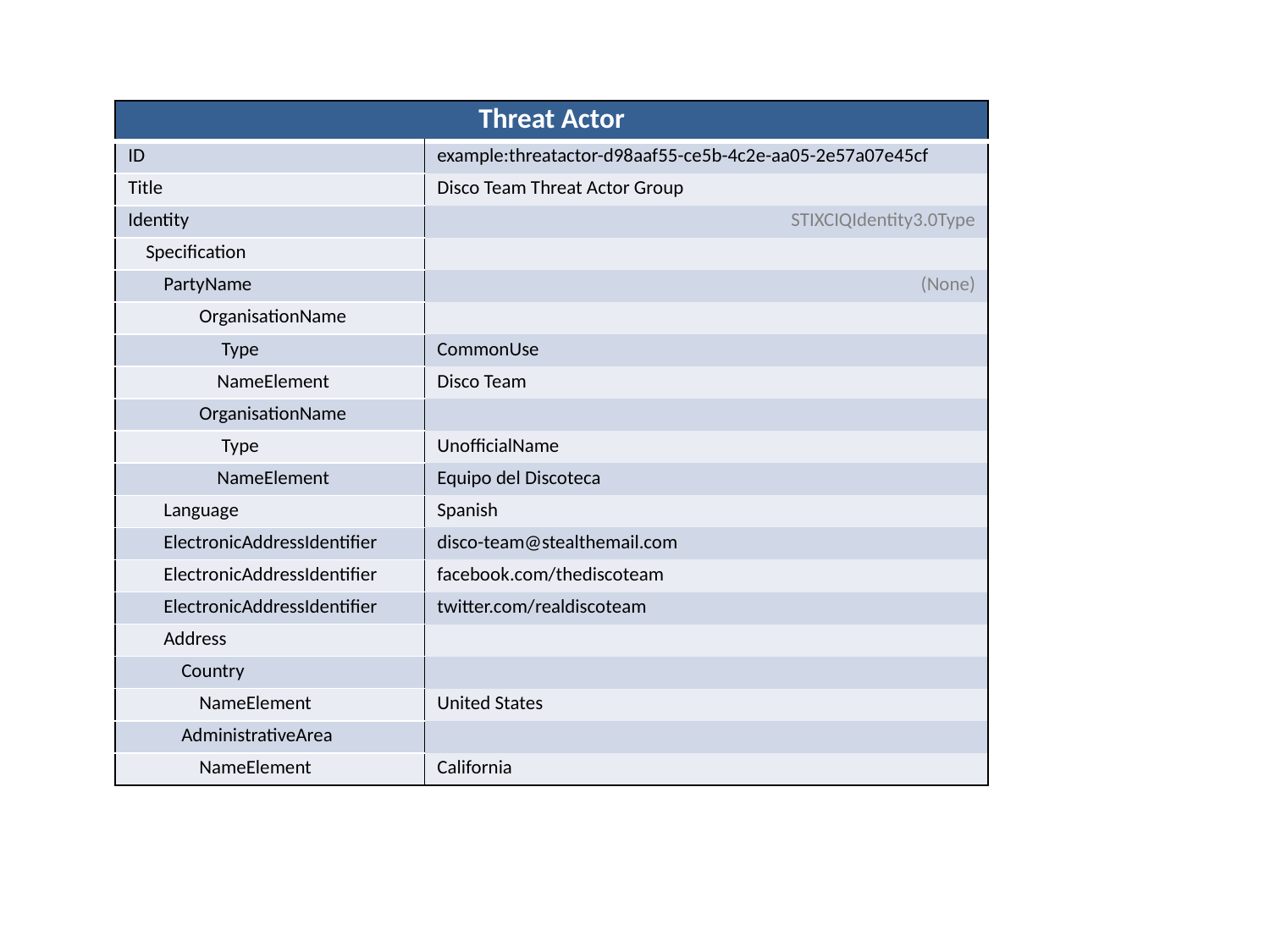

| Threat Actor |  |  |
| --- | --- | --- |
| ID | example:threatactor-d98aaf55-ce5b-4c2e-aa05-2e57a07e45cf |  |
| Title | Disco Team Threat Actor Group |  |
| Identity |  | STIXCIQIdentity3.0Type |
| Specification |  |  |
| PartyName | (None) |  |
| OrganisationName |  |  |
| Type | CommonUse |  |
| NameElement | Disco Team |  |
| OrganisationName |  |  |
| Type | UnofficialName |  |
| NameElement | Equipo del Discoteca |  |
| Language | Spanish |  |
| ElectronicAddressIdentifier | disco-team@stealthemail.com |  |
| ElectronicAddressIdentifier | facebook.com/thediscoteam |  |
| ElectronicAddressIdentifier | twitter.com/realdiscoteam |  |
| Address |  |  |
| Country |  |  |
| NameElement | United States |  |
| AdministrativeArea |  |  |
| NameElement | California |  |